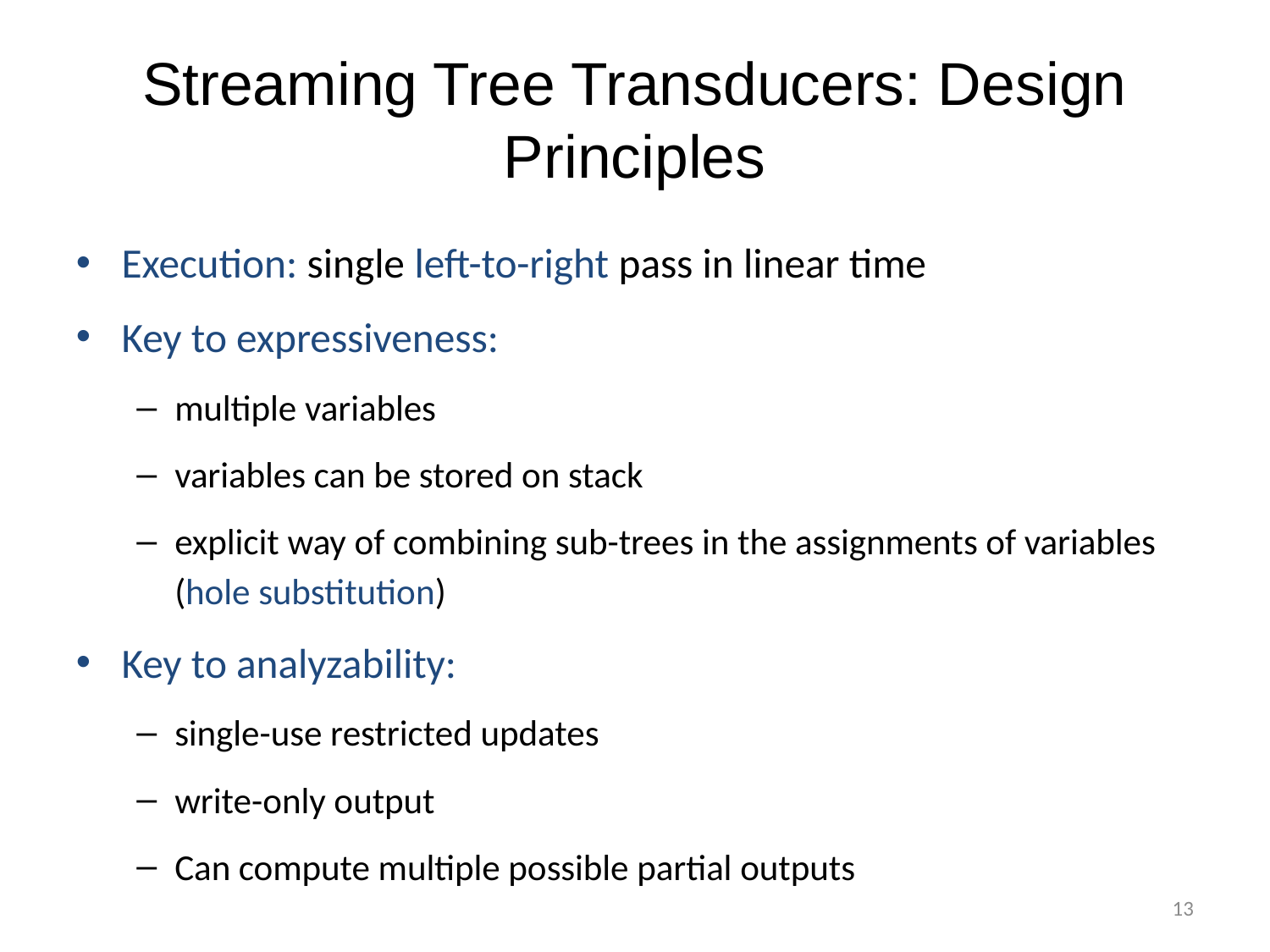

# Streaming Tree Transducers: Design Principles
Execution: single left-to-right pass in linear time
Key to expressiveness:
multiple variables
variables can be stored on stack
explicit way of combining sub-trees in the assignments of variables (hole substitution)
Key to analyzability:
single-use restricted updates
write-only output
Can compute multiple possible partial outputs
13